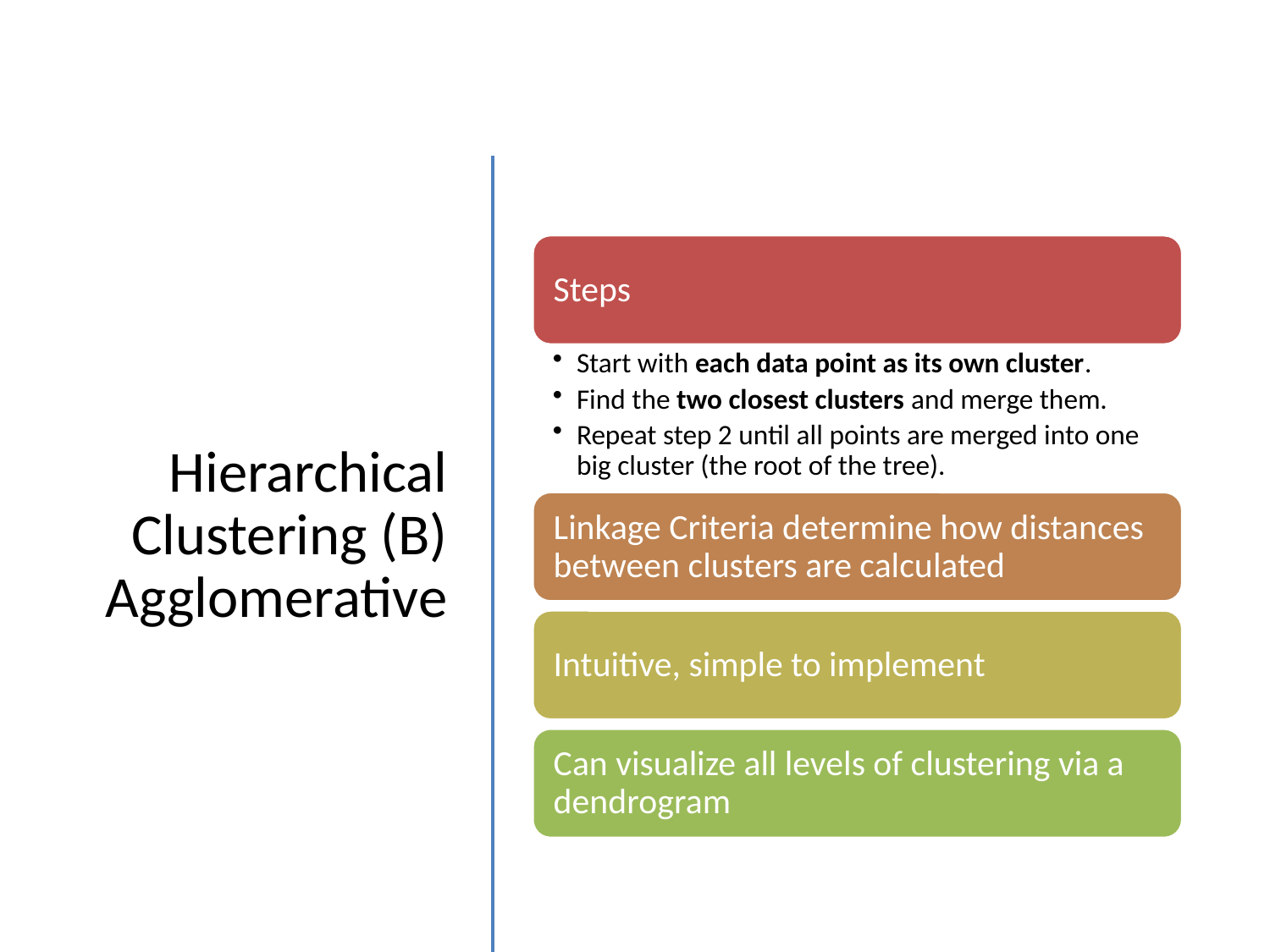

# Hierarchical Clustering (B) Agglomerative
Steps
Start with each data point as its own cluster.
Find the two closest clusters and merge them.
Repeat step 2 until all points are merged into one big cluster (the root of the tree).
Linkage Criteria determine how distances between clusters are calculated
Intuitive, simple to implement
Can visualize all levels of clustering via a dendrogram